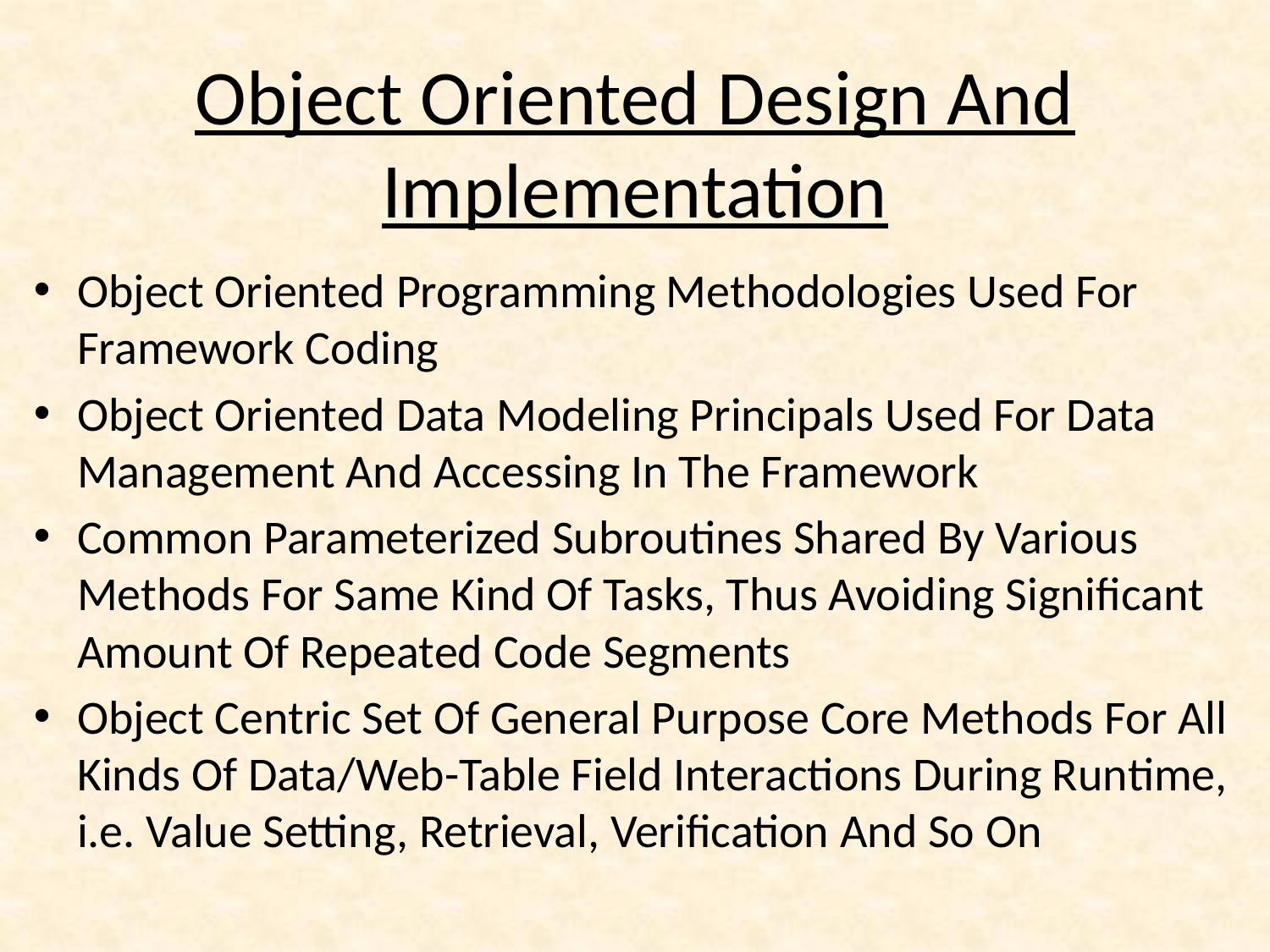

# Object Oriented Design And Implementation
Object Oriented Programming Methodologies Used For Framework Coding
Object Oriented Data Modeling Principals Used For Data Management And Accessing In The Framework
Common Parameterized Subroutines Shared By Various Methods For Same Kind Of Tasks, Thus Avoiding Significant Amount Of Repeated Code Segments
Object Centric Set Of General Purpose Core Methods For All Kinds Of Data/Web-Table Field Interactions During Runtime, i.e. Value Setting, Retrieval, Verification And So On